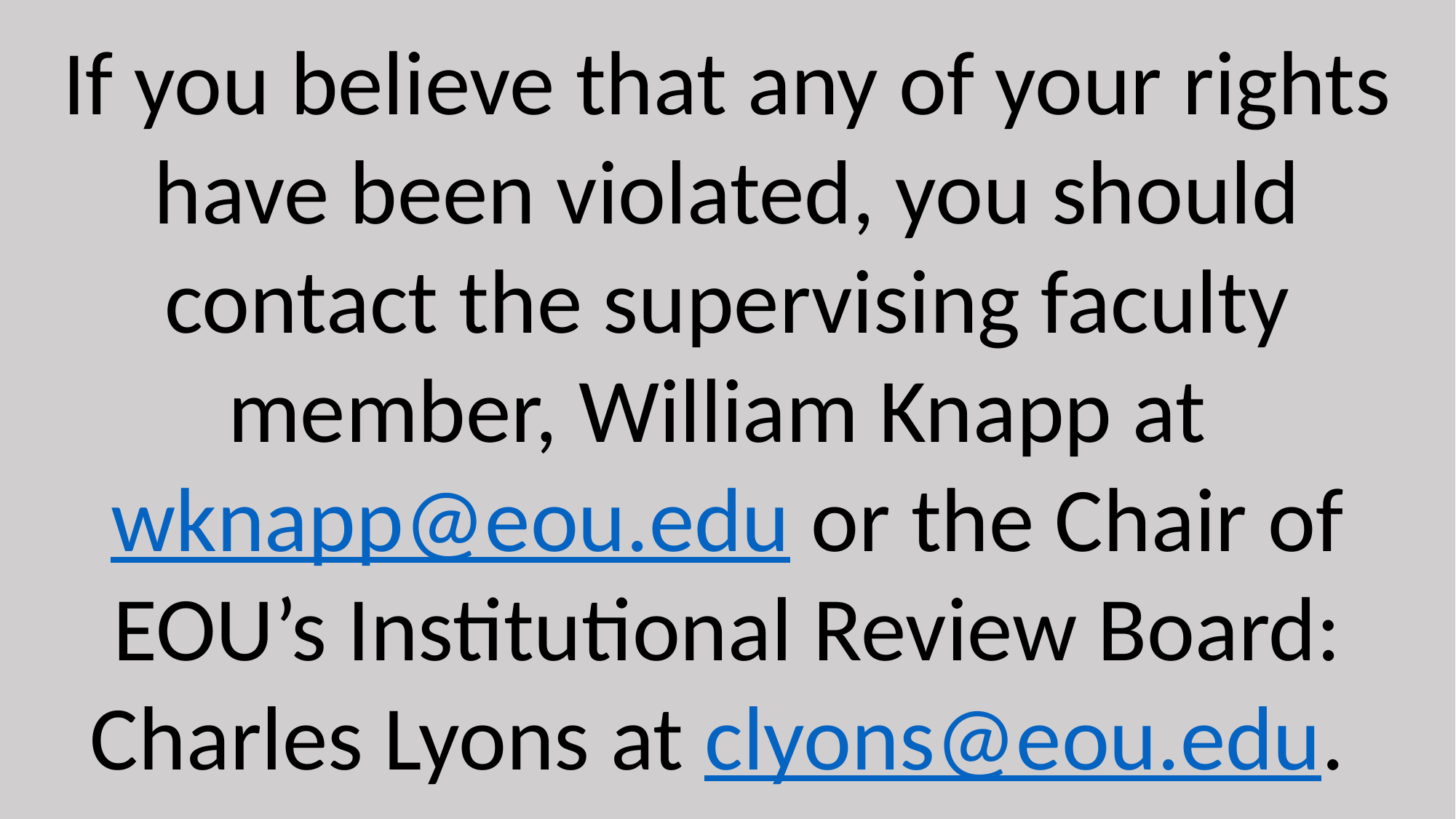

If you believe that any of your rights have been violated, you should contact the supervising faculty member, William Knapp at wknapp@eou.edu or the Chair of EOU’s Institutional Review Board: Charles Lyons at clyons@eou.edu.